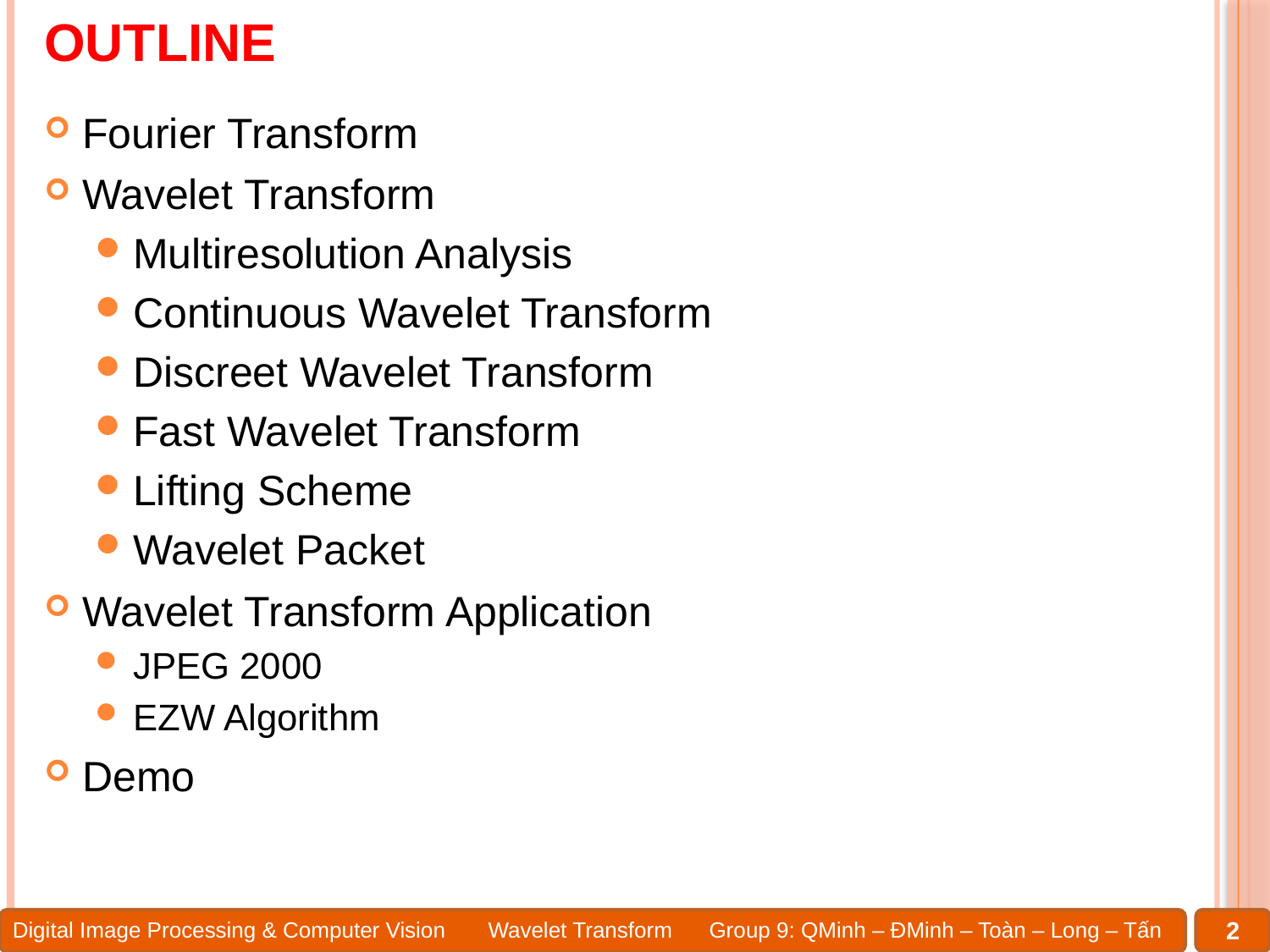

# OUTLINE
Fourier Transform
Wavelet Transform
Multiresolution Analysis
Continuous Wavelet Transform
Discreet Wavelet Transform
Fast Wavelet Transform
Lifting Scheme
Wavelet Packet
Wavelet Transform Application
JPEG 2000
EZW Algorithm
Demo
2